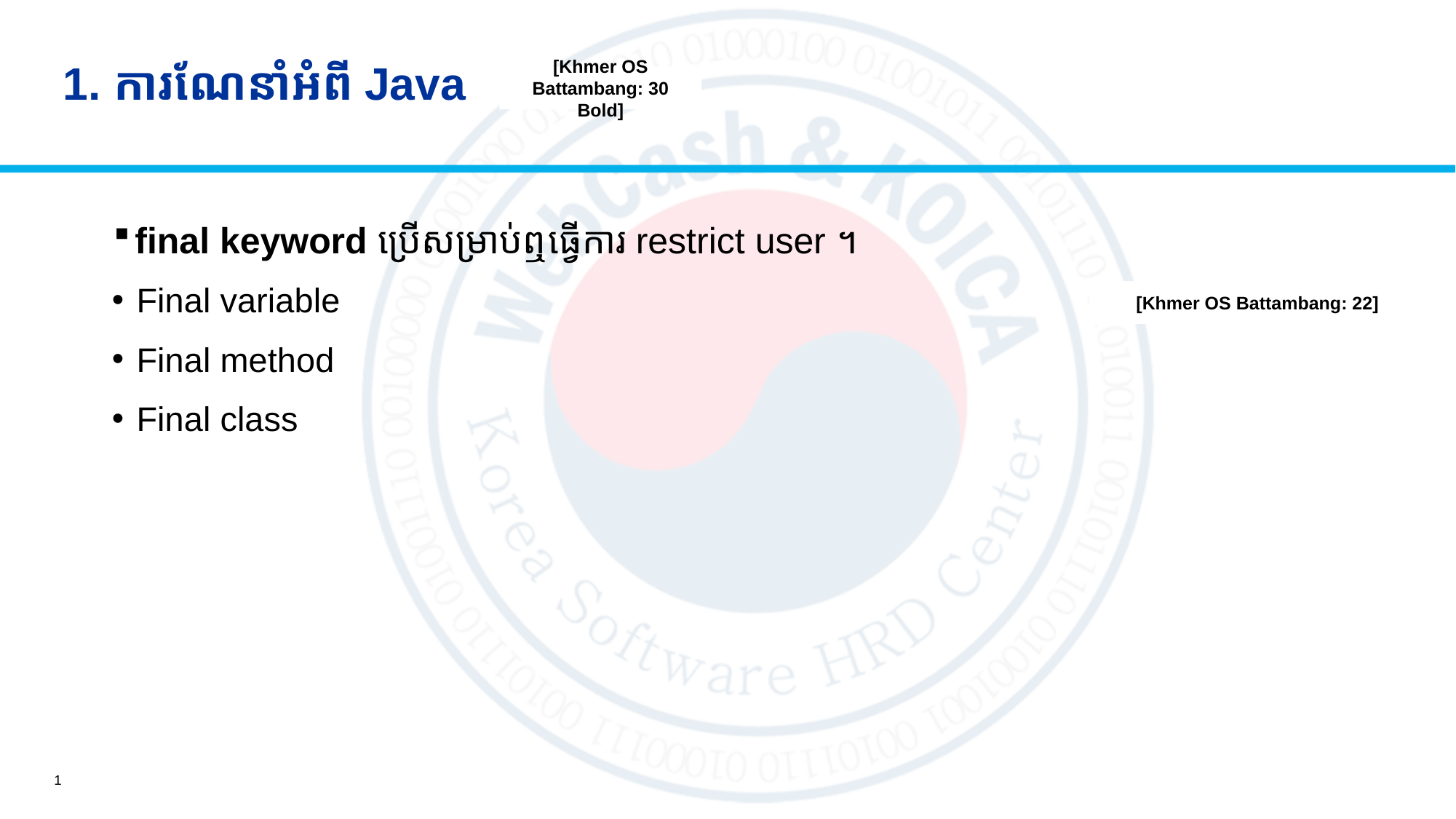

# 1. ការណែនាំអំពី​ Java
[Khmer OS Battambang: 30 Bold]
final keyword ប្រើសម្រាប់ឮធ្វើការ restrict user ។
Final variable
Final method
Final class

[Khmer OS Battambang: 22]
1